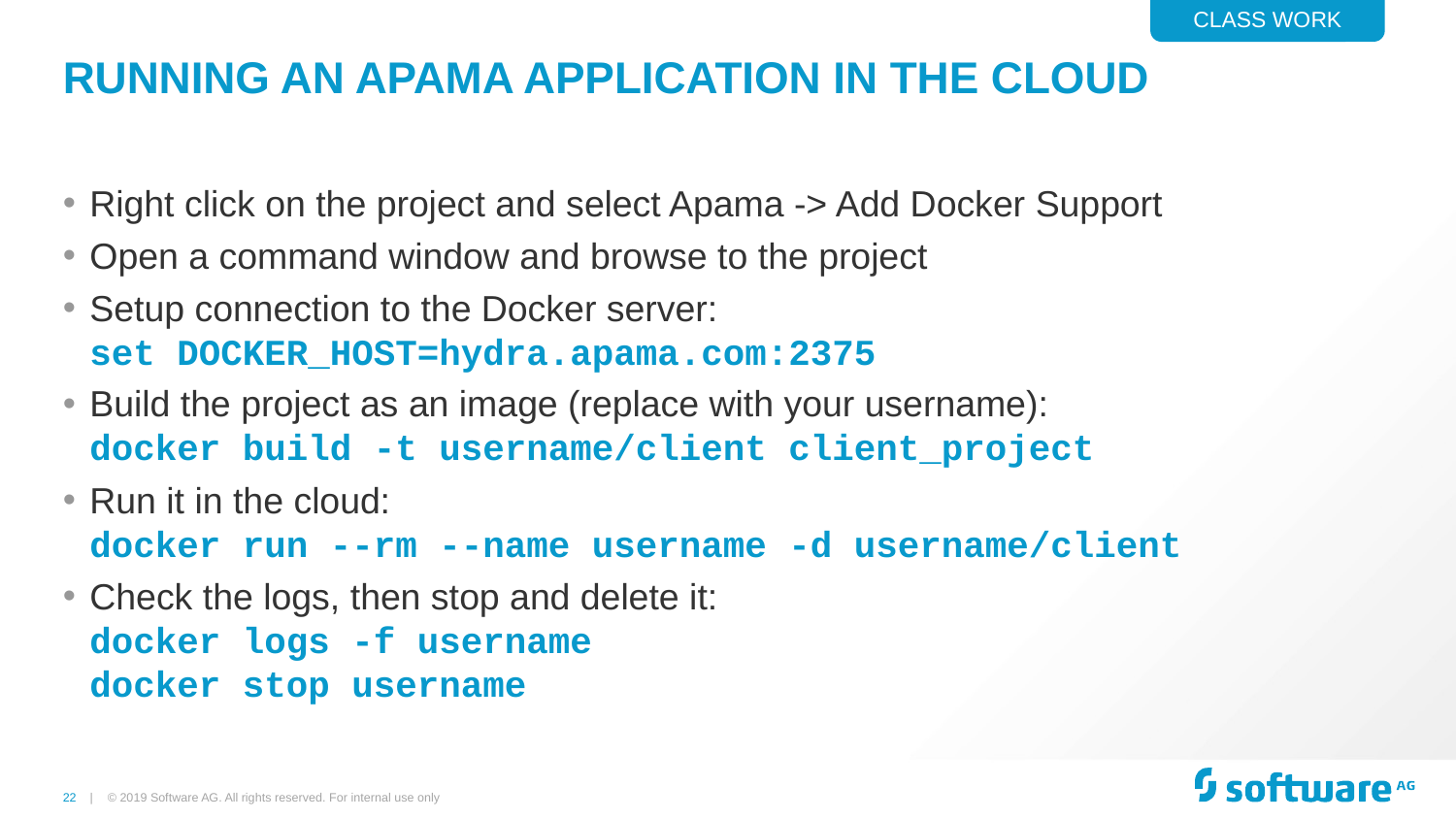

CLASS WORK
# Running an apama application in the cloud

Right click on the project and select Apama -> Add Docker Support
Open a command window and browse to the project
Setup connection to the Docker server:
set DOCKER_HOST=hydra.apama.com:2375
Build the project as an image (replace with your username):
docker build -t username/client client_project
Run it in the cloud:
docker run --rm --name username -d username/client
Check the logs, then stop and delete it:
docker logs -f username
docker stop username
© 2019 Software AG. All rights reserved. For internal use only